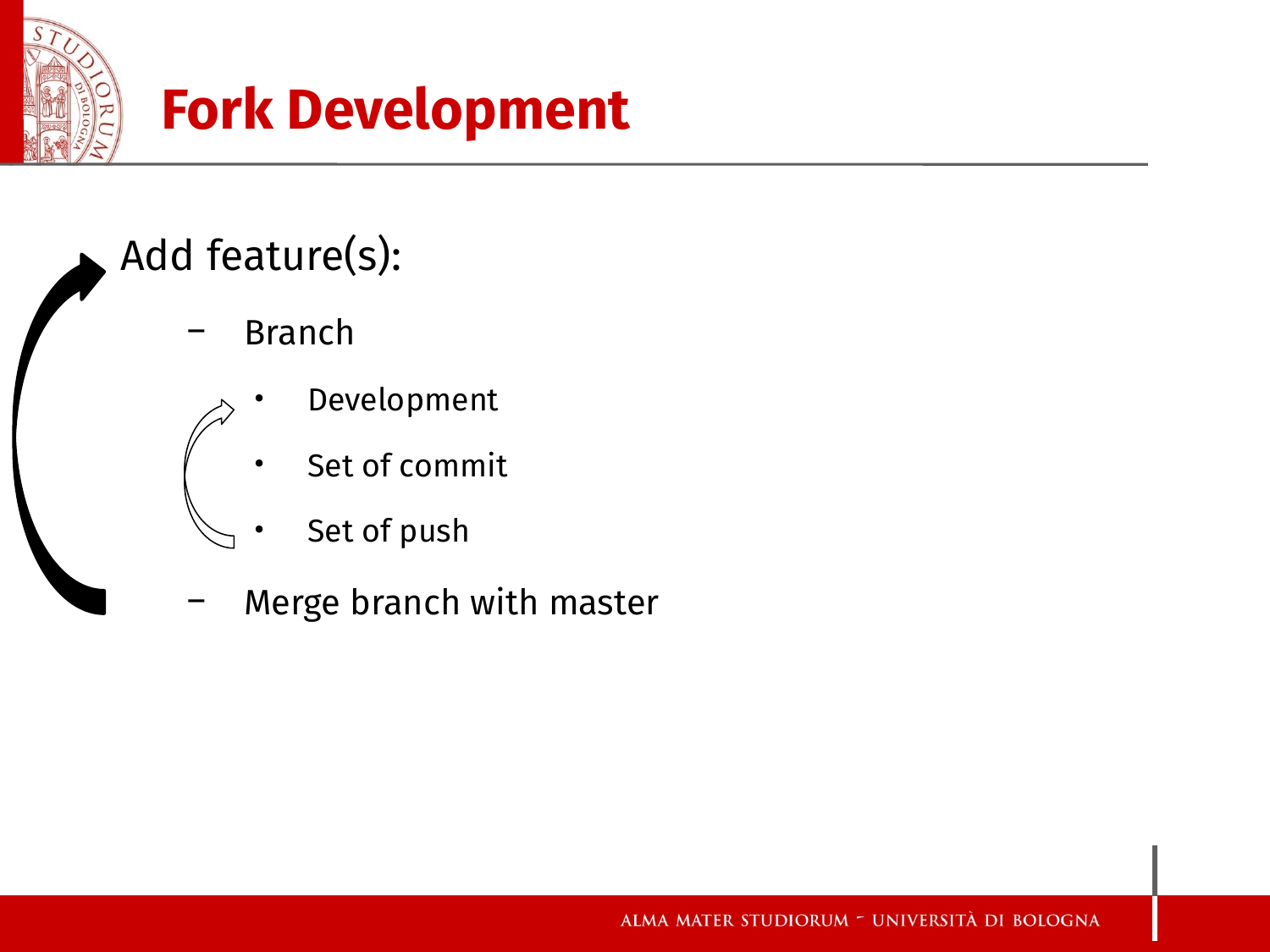

# Fork Development
Add feature(s):
Branch
Development
Set of commit
Set of push
Merge branch with master